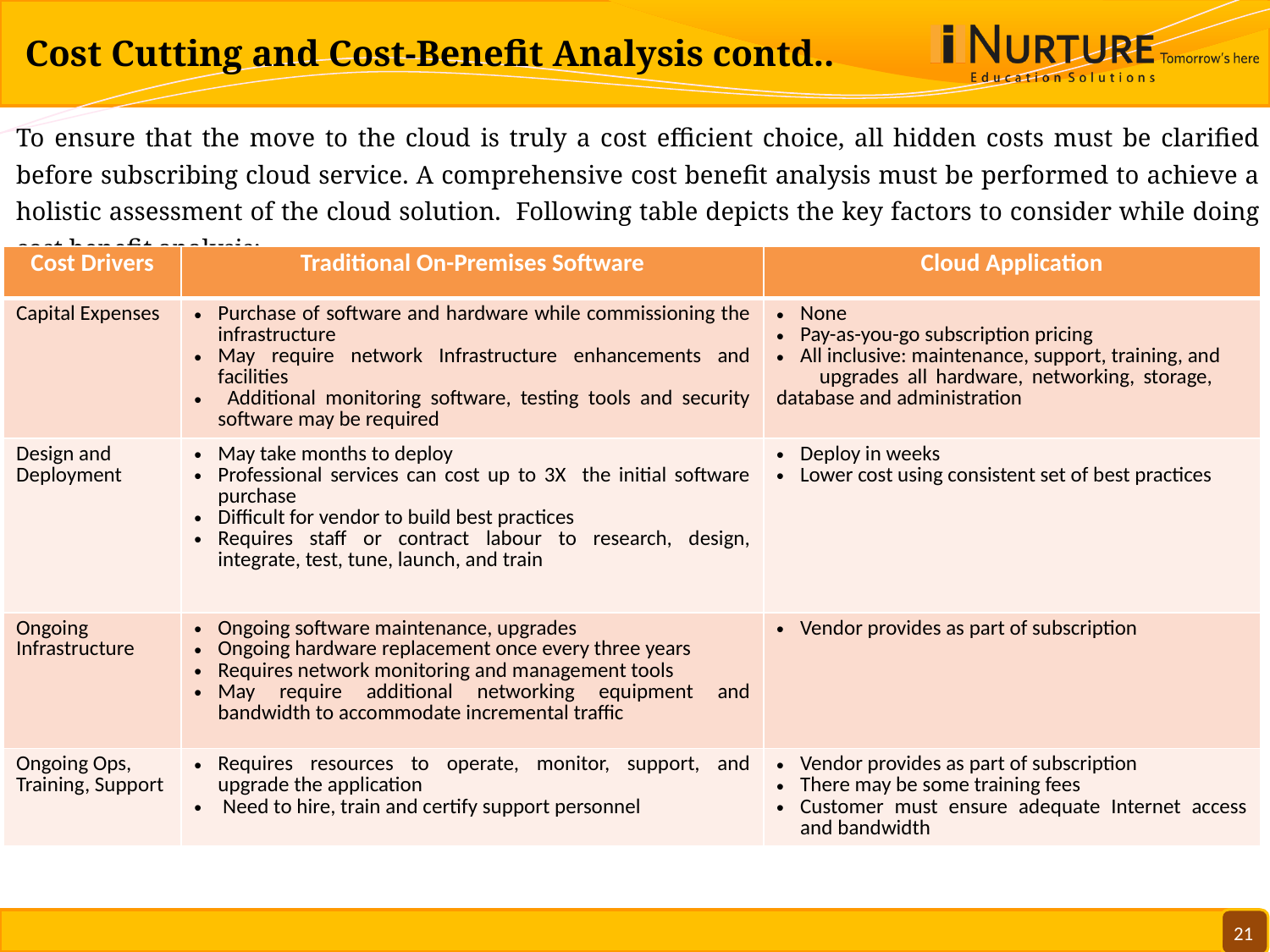

# Cost Cutting and Cost-Benefit Analysis contd..
To ensure that the move to the cloud is truly a cost efficient choice, all hidden costs must be clarified before subscribing cloud service. A comprehensive cost benefit analysis must be performed to achieve a holistic assessment of the cloud solution.  Following table depicts the key factors to consider while doing cost benefit analysis:

| Cost Drivers | Traditional On-Premises Software | Cloud Application |
| --- | --- | --- |
| Capital Expenses | Purchase of software and hardware while commissioning the infrastructure May require network Infrastructure enhancements and facilities Additional monitoring software, testing tools and security software may be required | None Pay-as-you-go subscription pricing All inclusive: maintenance, support, training, and upgrades all hardware, networking, storage, database and administration |
| Design and Deployment | May take months to deploy Professional services can cost up to 3X the initial software purchase Difficult for vendor to build best practices Requires staff or contract labour to research, design, integrate, test, tune, launch, and train | Deploy in weeks Lower cost using consistent set of best practices |
| Ongoing Infrastructure | Ongoing software maintenance, upgrades Ongoing hardware replacement once every three years Requires network monitoring and management tools May require additional networking equipment and bandwidth to accommodate incremental traffic | Vendor provides as part of subscription |
| Ongoing Ops, Training, Support | Requires resources to operate, monitor, support, and upgrade the application Need to hire, train and certify support personnel | Vendor provides as part of subscription There may be some training fees Customer must ensure adequate Internet access and bandwidth |
21